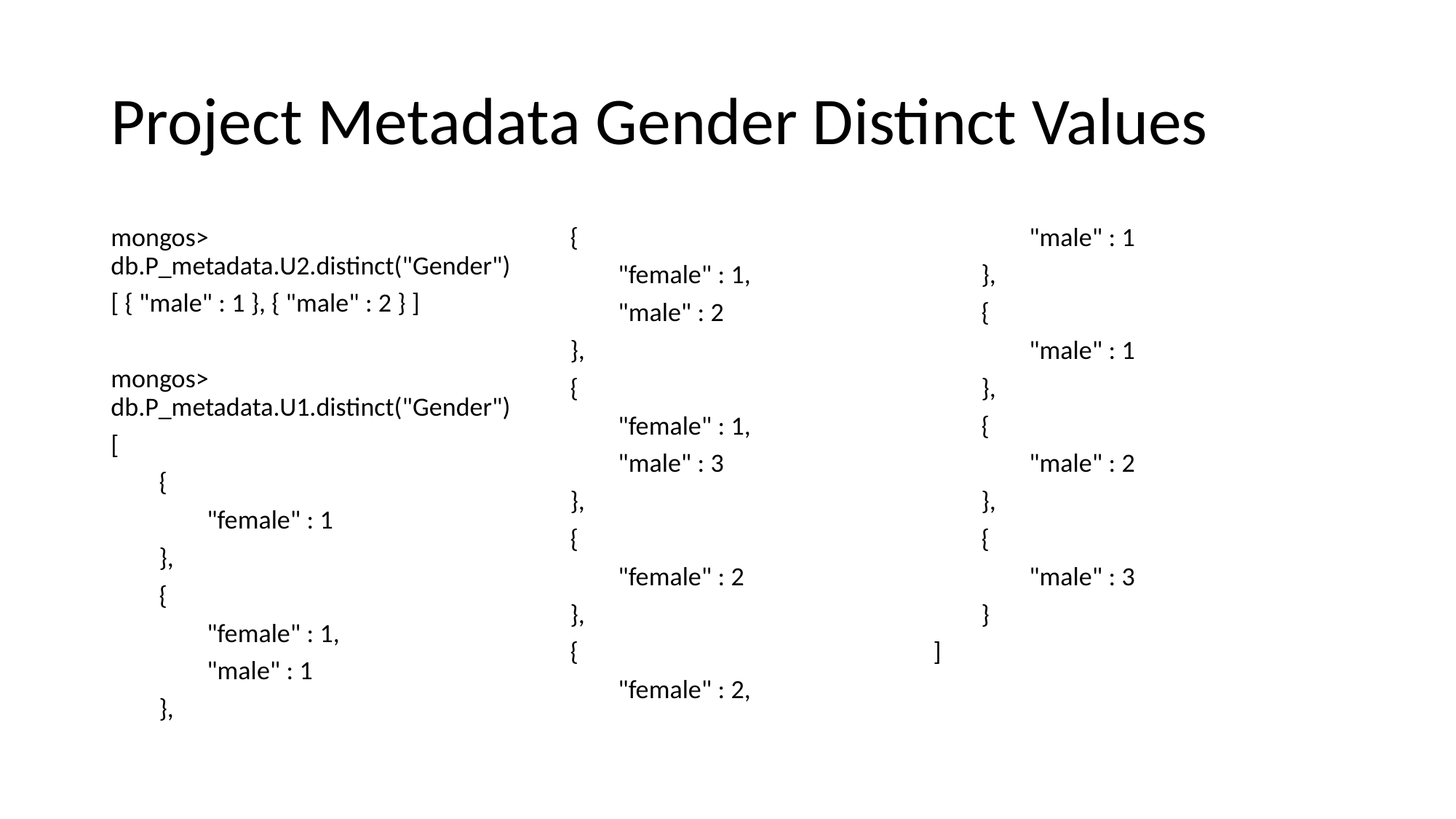

# Project Metadata Gender Distinct Values
mongos> db.P_metadata.U2.distinct("Gender")
[ { "male" : 1 }, { "male" : 2 } ]

mongos> db.P_metadata.U1.distinct("Gender")
[
        {
                "female" : 1
        },
        {
                "female" : 1,
                "male" : 1
        },
        {
                "female" : 1,
                "male" : 2
        },
        {
                "female" : 1,
                "male" : 3
        },
        {
                "female" : 2
        },
        {
                "female" : 2,
                "male" : 1
        },
        {
                "male" : 1
        },
        {
                "male" : 2
        },
        {
                "male" : 3
        }
]